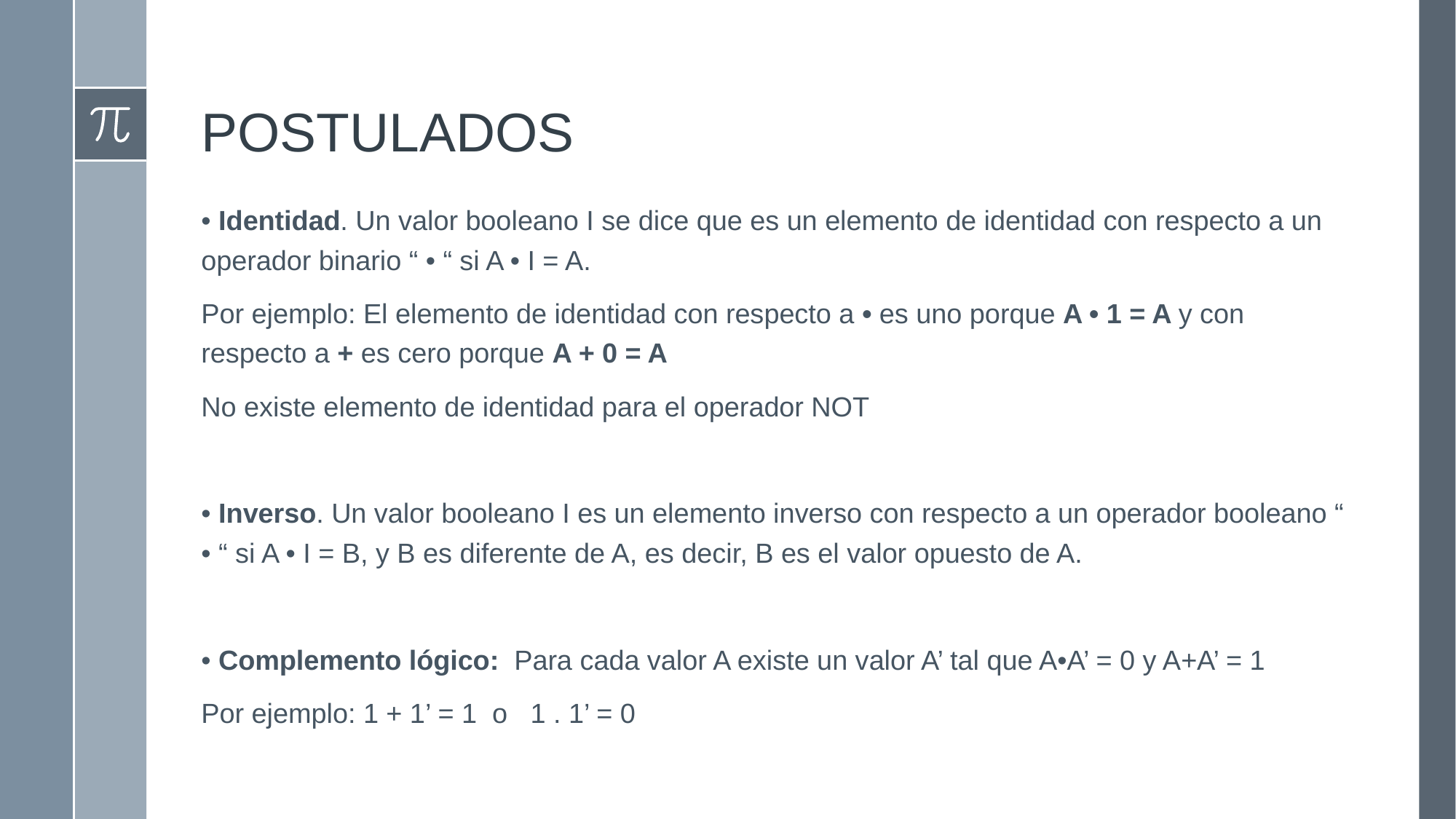

# POSTULADOS
• Identidad. Un valor booleano I se dice que es un elemento de identidad con respecto a un operador binario “ • “ si A • I = A.
Por ejemplo: El elemento de identidad con respecto a • es uno porque A • 1 = A y con respecto a + es cero porque A + 0 = A
No existe elemento de identidad para el operador NOT

• Inverso. Un valor booleano I es un elemento inverso con respecto a un operador booleano “ • “ si A • I = B, y B es diferente de A, es decir, B es el valor opuesto de A.

• Complemento lógico:  Para cada valor A existe un valor A’ tal que A•A’ = 0 y A+A’ = 1
Por ejemplo: 1 + 1’ = 1  o   1 . 1’ = 0